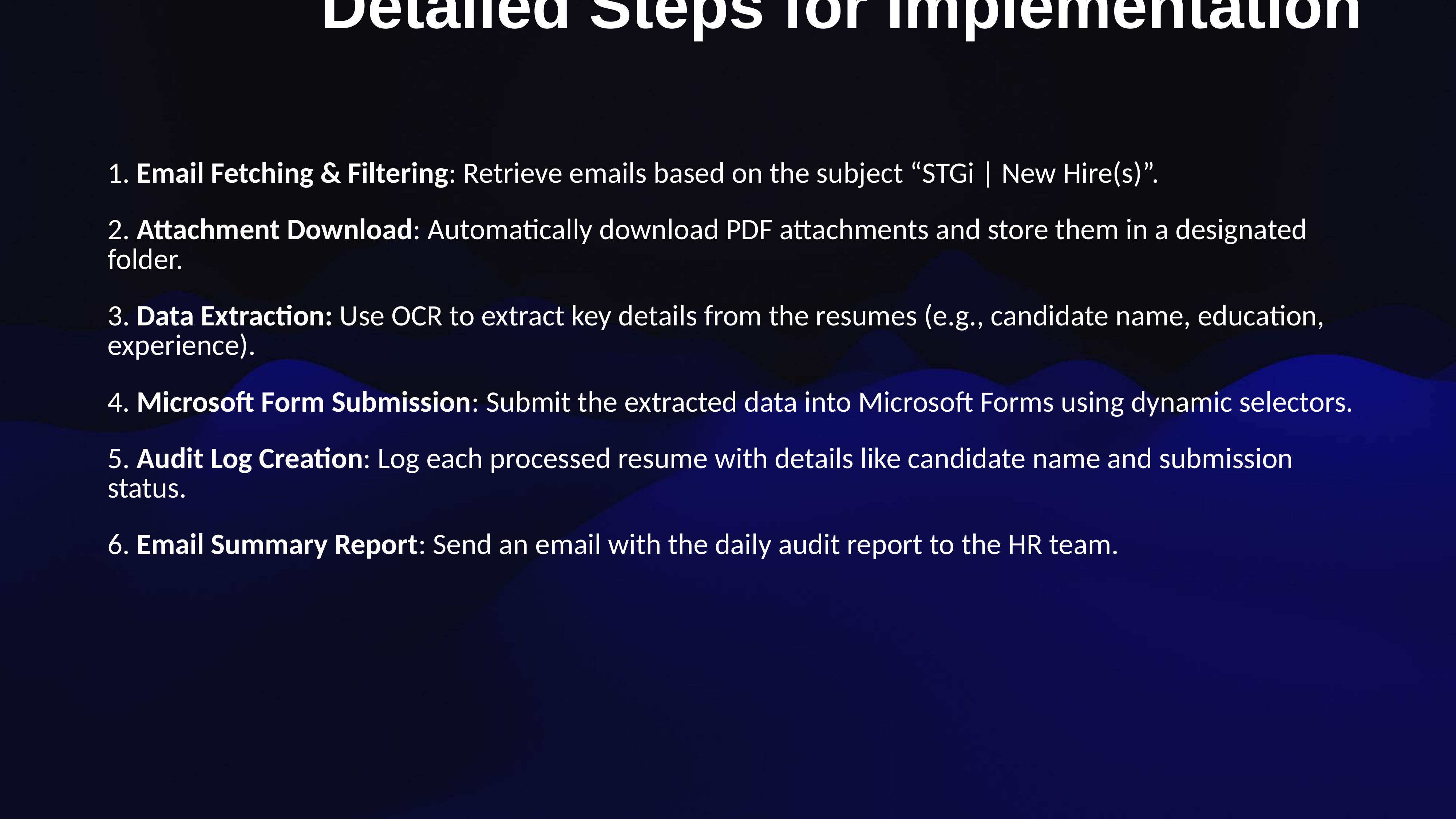

Detailed Steps for Implementation
1. Email Fetching & Filtering: Retrieve emails based on the subject “STGi | New Hire(s)”.

2. Attachment Download: Automatically download PDF attachments and store them in a designated folder.

3. Data Extraction: Use OCR to extract key details from the resumes (e.g., candidate name, education, experience).

4. Microsoft Form Submission: Submit the extracted data into Microsoft Forms using dynamic selectors.

5. Audit Log Creation: Log each processed resume with details like candidate name and submission status.

6. Email Summary Report: Send an email with the daily audit report to the HR team.